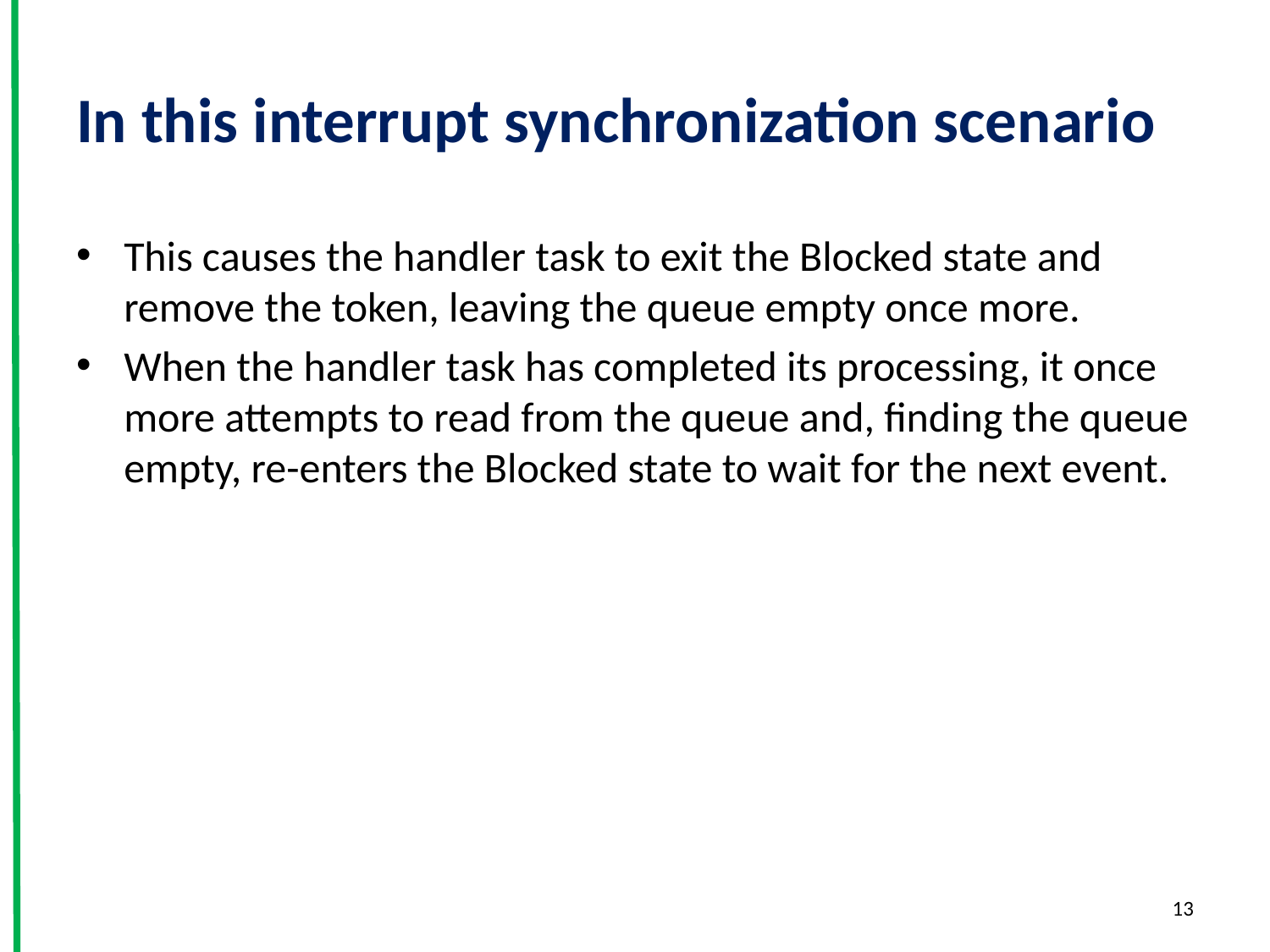

# In this interrupt synchronization scenario
This causes the handler task to exit the Blocked state and remove the token, leaving the queue empty once more.
When the handler task has completed its processing, it once more attempts to read from the queue and, finding the queue empty, re-enters the Blocked state to wait for the next event.
13